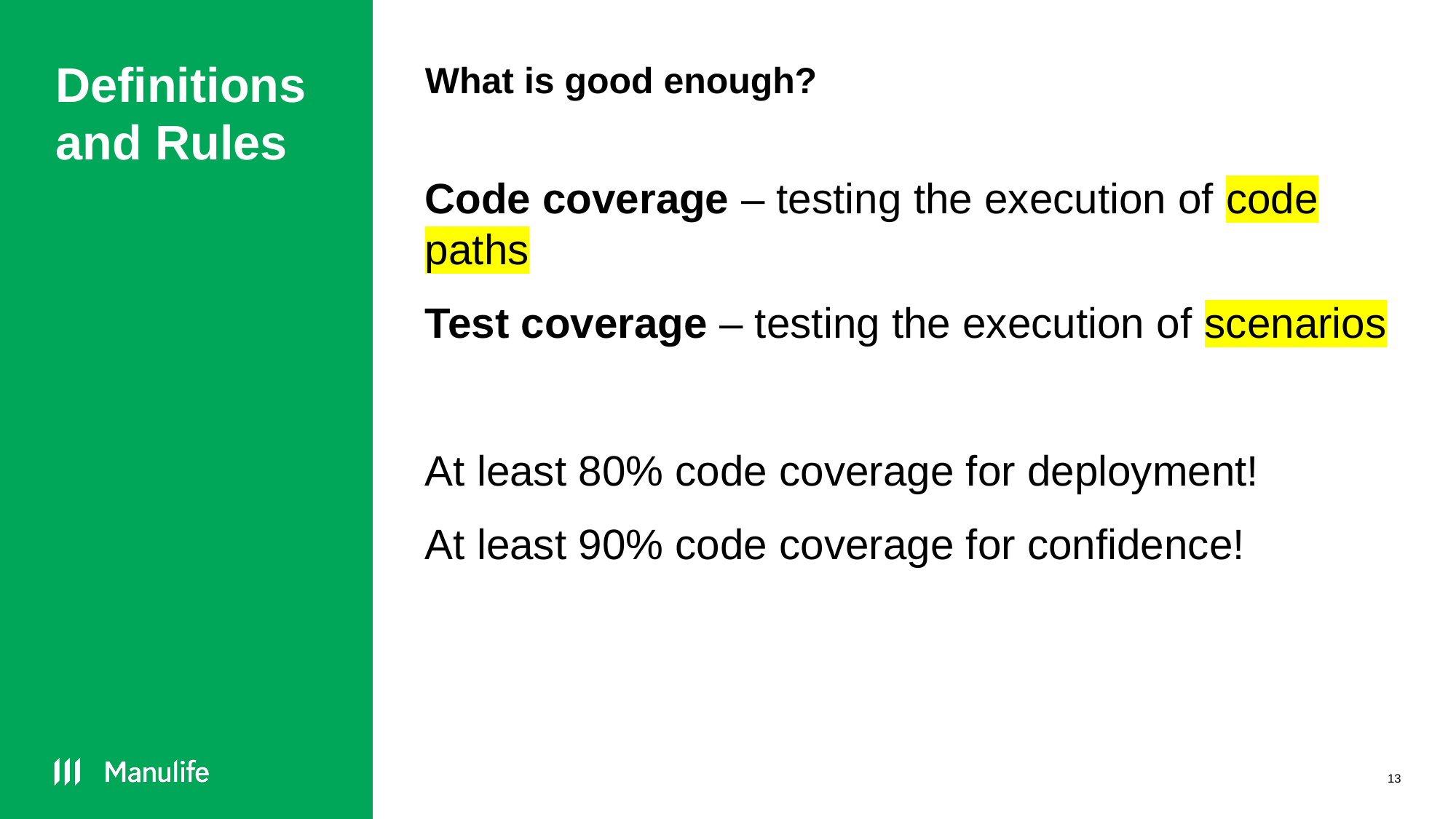

# Definitions and Rules
What is good enough?
Code coverage – testing the execution of code paths
Test coverage – testing the execution of scenarios

At least 80% code coverage for deployment!
At least 90% code coverage for confidence!

13